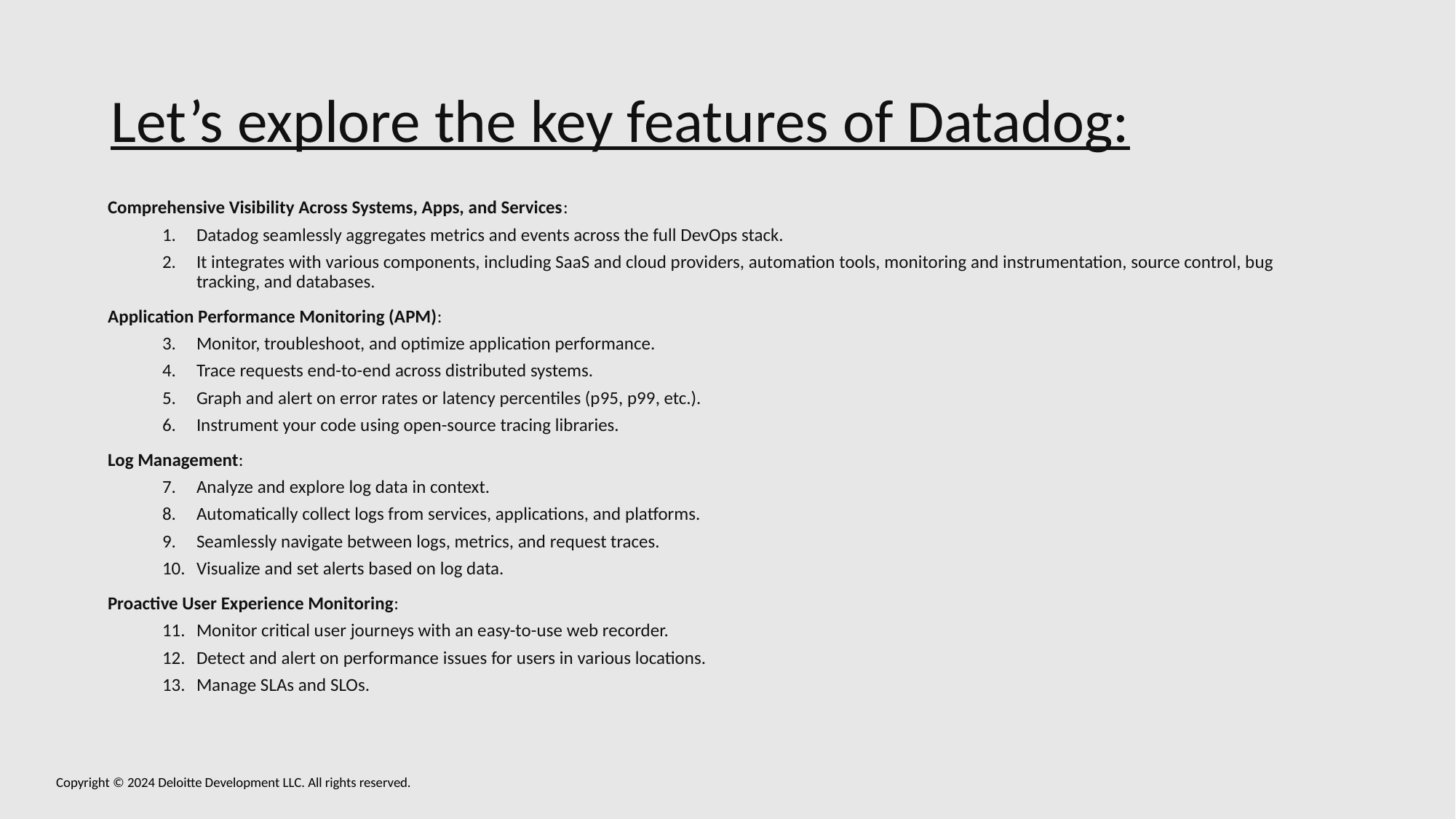

# Let’s explore the key features of Datadog:
Comprehensive Visibility Across Systems, Apps, and Services:
Datadog seamlessly aggregates metrics and events across the full DevOps stack.
It integrates with various components, including SaaS and cloud providers, automation tools, monitoring and instrumentation, source control, bug tracking, and databases.
Application Performance Monitoring (APM):
Monitor, troubleshoot, and optimize application performance.
Trace requests end-to-end across distributed systems.
Graph and alert on error rates or latency percentiles (p95, p99, etc.).
Instrument your code using open-source tracing libraries.
Log Management:
Analyze and explore log data in context.
Automatically collect logs from services, applications, and platforms.
Seamlessly navigate between logs, metrics, and request traces.
Visualize and set alerts based on log data.
Proactive User Experience Monitoring:
Monitor critical user journeys with an easy-to-use web recorder.
Detect and alert on performance issues for users in various locations.
Manage SLAs and SLOs.